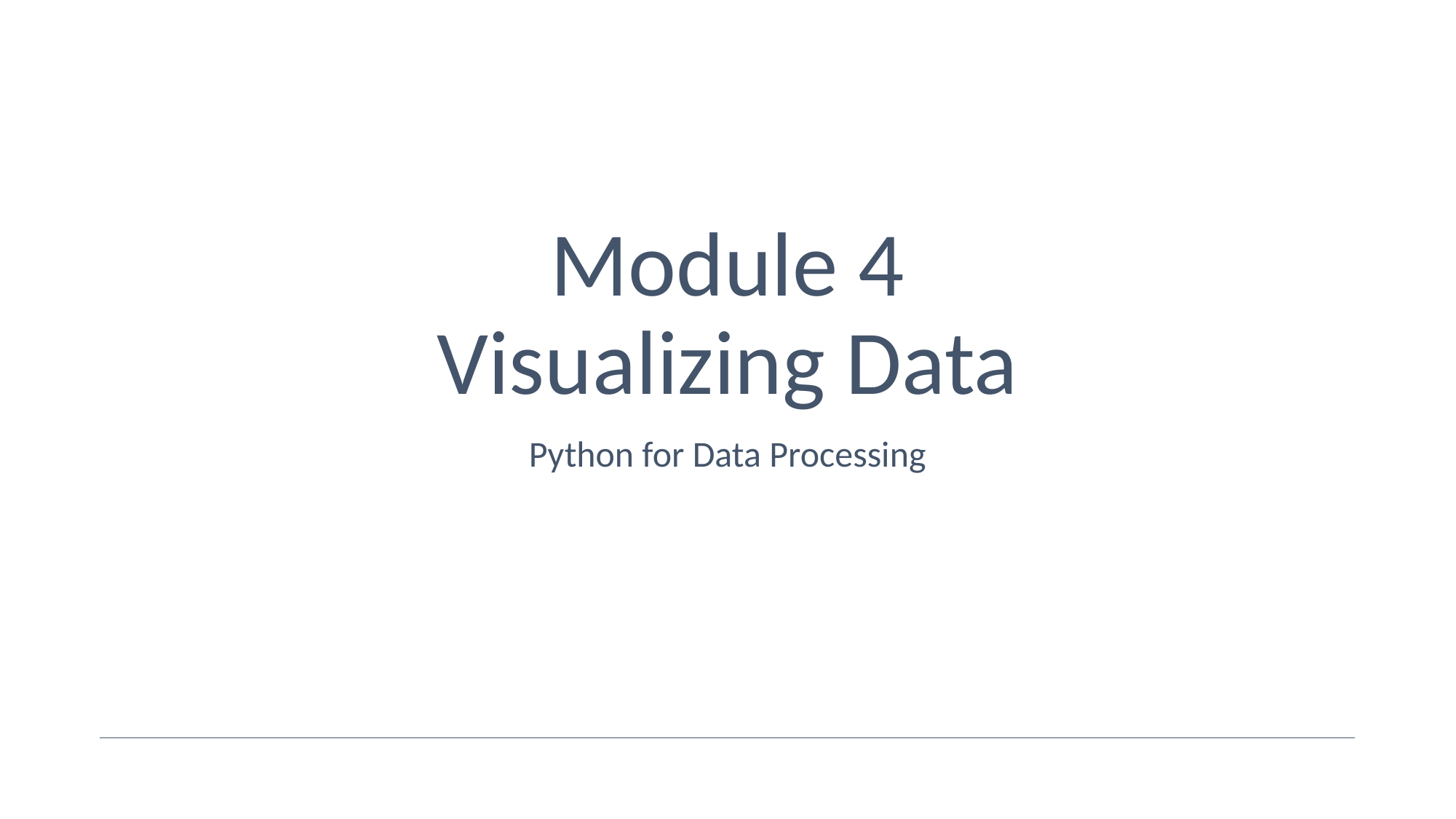

# Module 4 Visualizing Data
Python for Data Processing